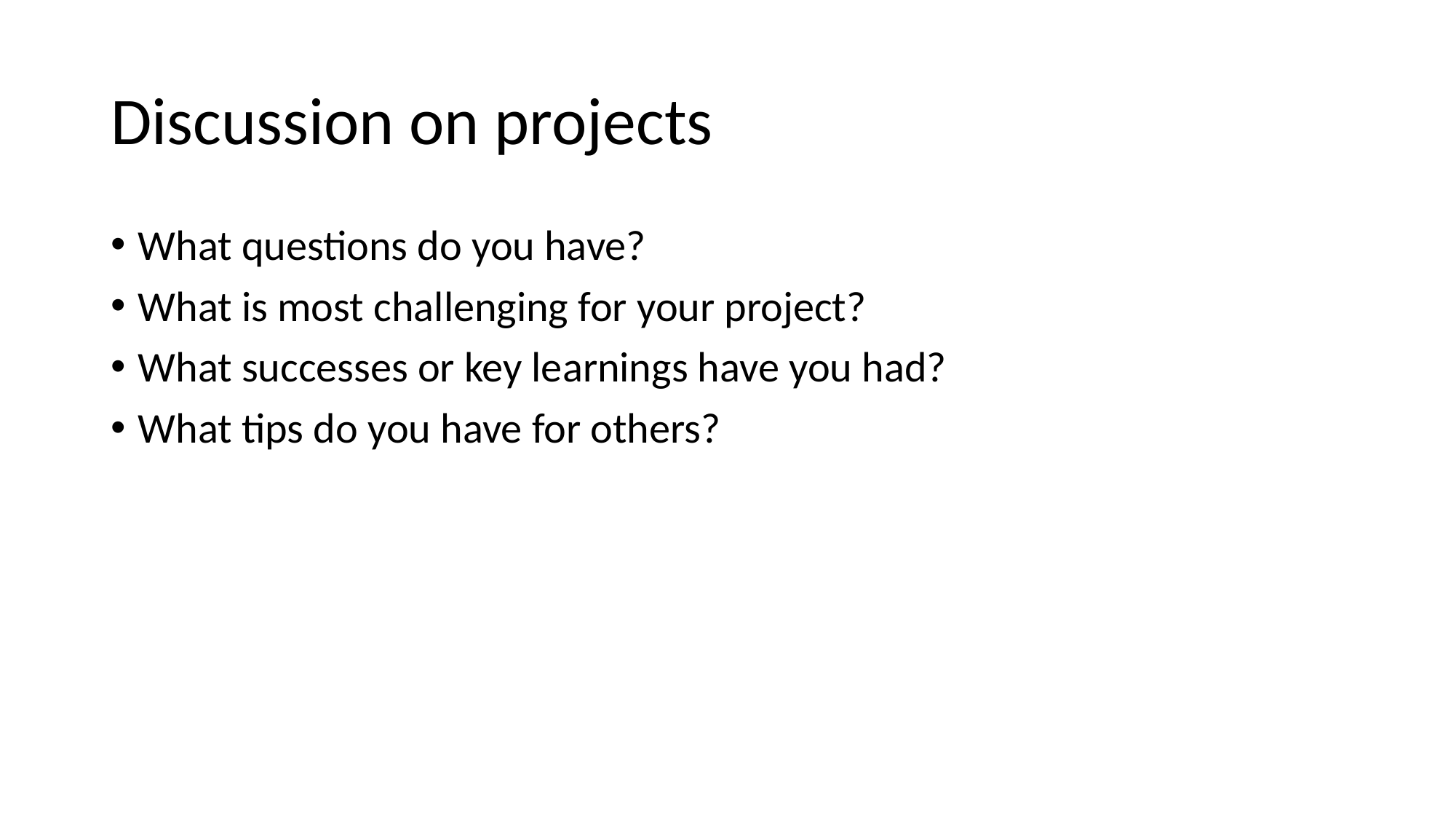

# Discussion on projects
What questions do you have?
What is most challenging for your project?
What successes or key learnings have you had?
What tips do you have for others?